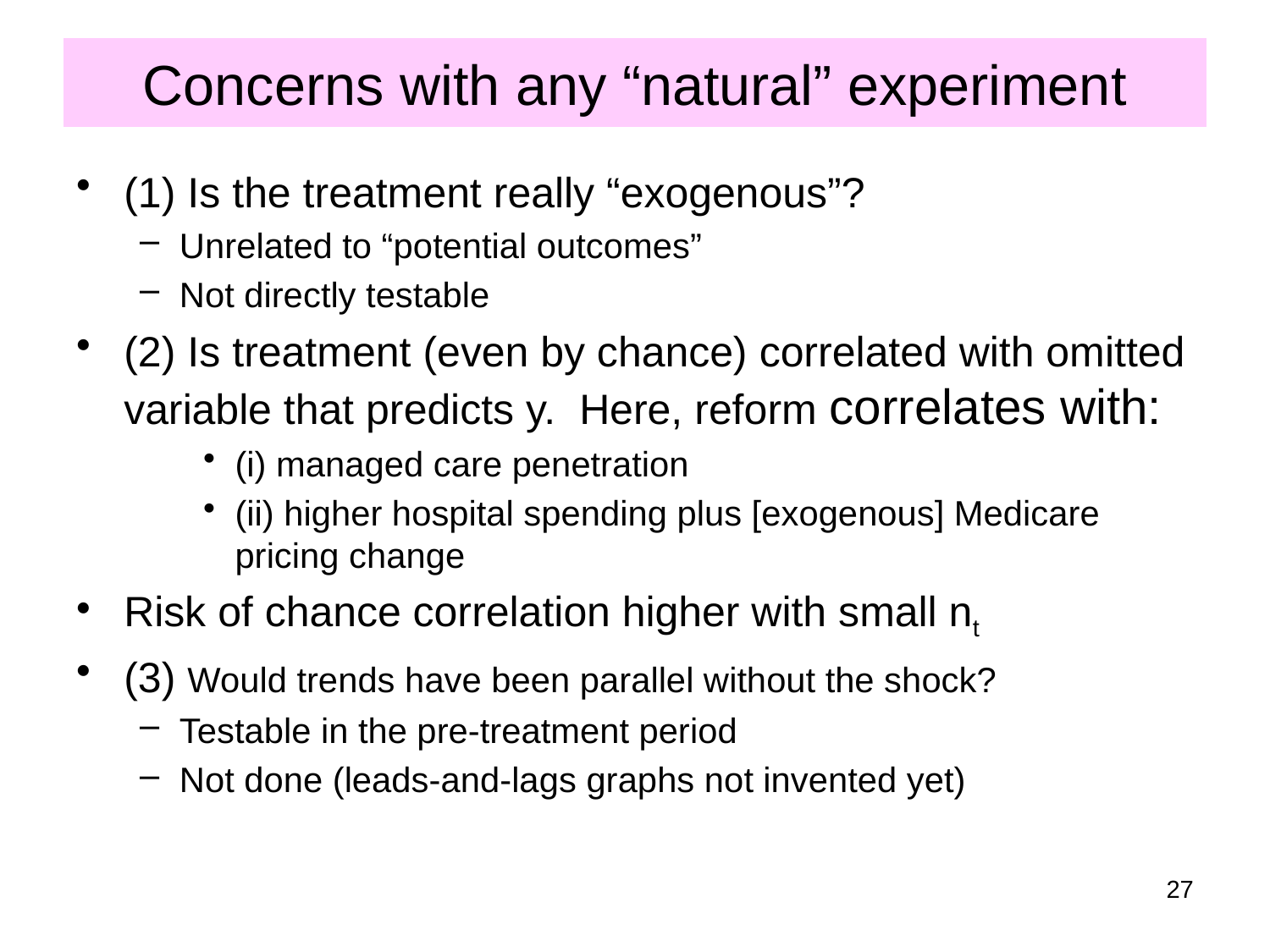

# Concerns with any “natural” experiment
(1) Is the treatment really “exogenous”?
Unrelated to “potential outcomes”
Not directly testable
(2) Is treatment (even by chance) correlated with omitted variable that predicts y.  Here, reform correlates with:
(i) managed care penetration
(ii) higher hospital spending plus [exogenous] Medicare pricing change
Risk of chance correlation higher with small nt
(3) Would trends have been parallel without the shock?
Testable in the pre-treatment period
Not done (leads-and-lags graphs not invented yet)

27